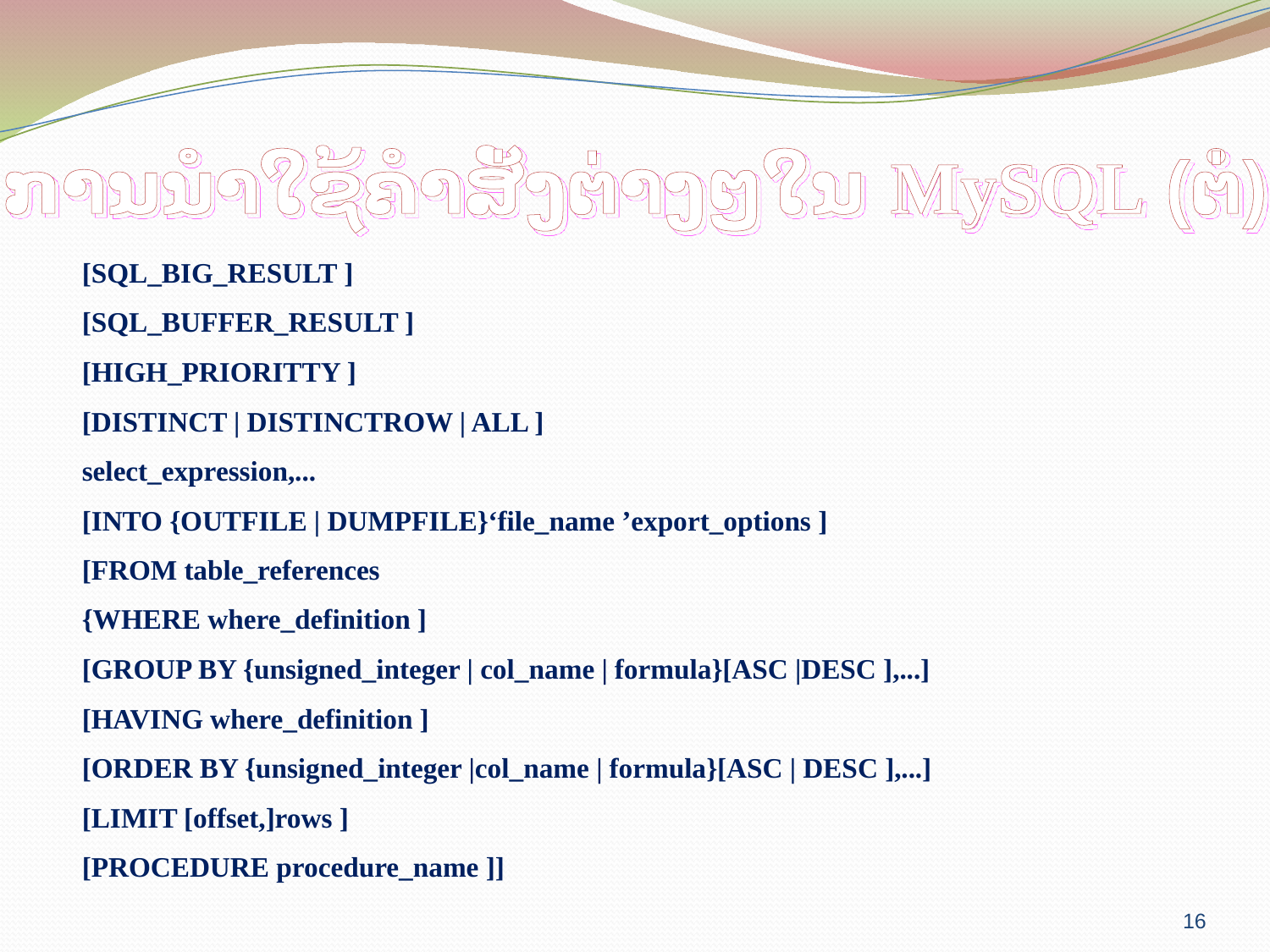

# ການນຳໃຊ້ຄຳສັ່ງຕ່າງໆໃນ MySQL (ຕໍ່)
[SQL_BIG_RESULT ]
[SQL_BUFFER_RESULT ]
[HIGH_PRIORITTY ]
[DISTINCT | DISTINCTROW | ALL ]
select_expression,...
[INTO {OUTFILE | DUMPFILE}‘file_name ’export_options ]
[FROM table_references
{WHERE where_definition ]
[GROUP BY {unsigned_integer | col_name | formula}[ASC |DESC ],...]
[HAVING where_definition ]
[ORDER BY {unsigned_integer |col_name | formula}[ASC | DESC ],...]
[LIMIT [offset,]rows ]
[PROCEDURE procedure_name ]]
16